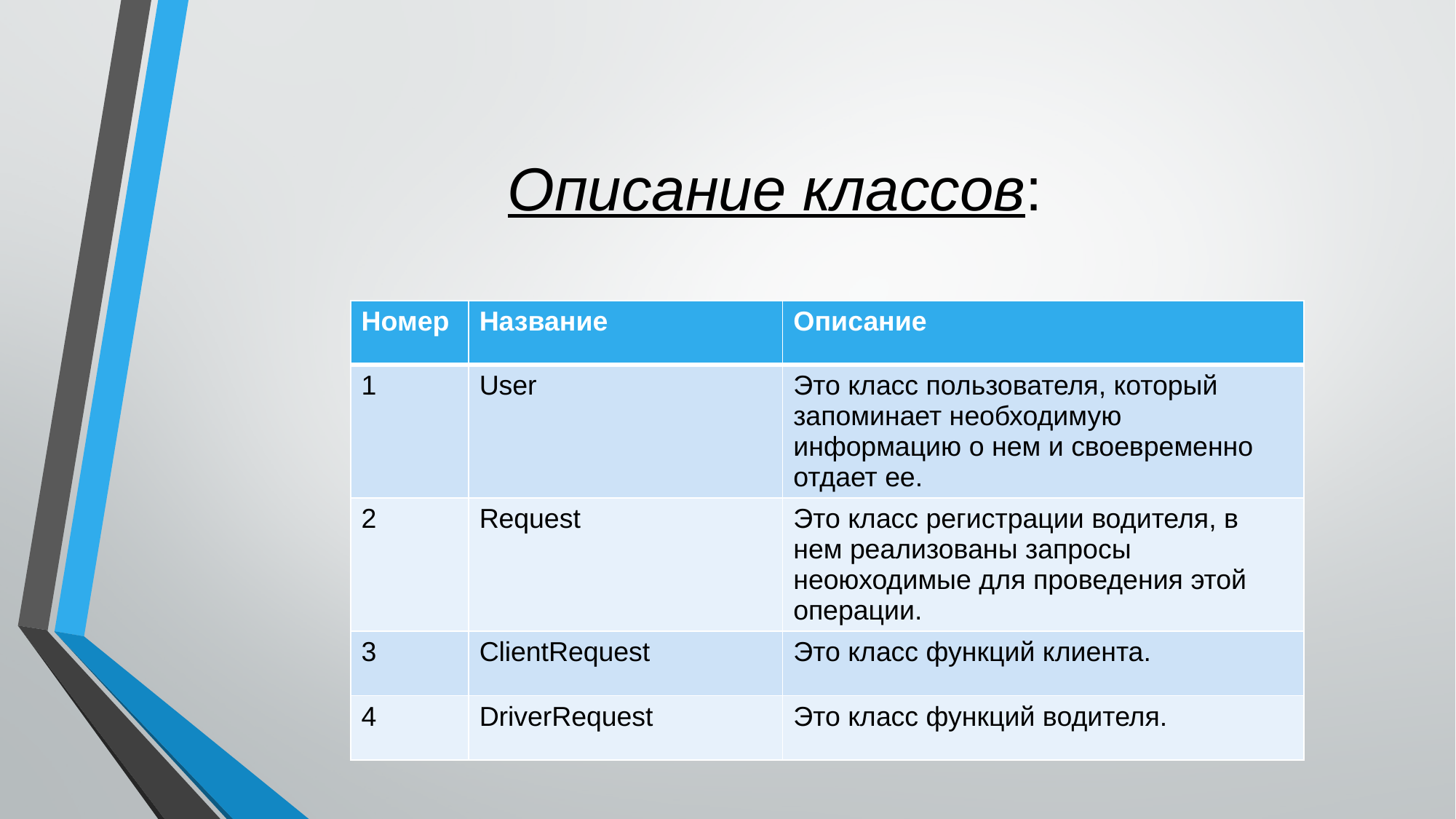

# Описание классов:
| Номер | Название | Описание |
| --- | --- | --- |
| 1 | User | Это класс пользователя, который запоминает необходимую информацию о нем и своевременно отдает ее. |
| 2 | Request | Это класс регистрации водителя, в нем реализованы запросы неоюходимые для проведения этой операции. |
| 3 | ClientRequest | Это класс функций клиента. |
| 4 | DriverRequest | Это класс функций водителя. |